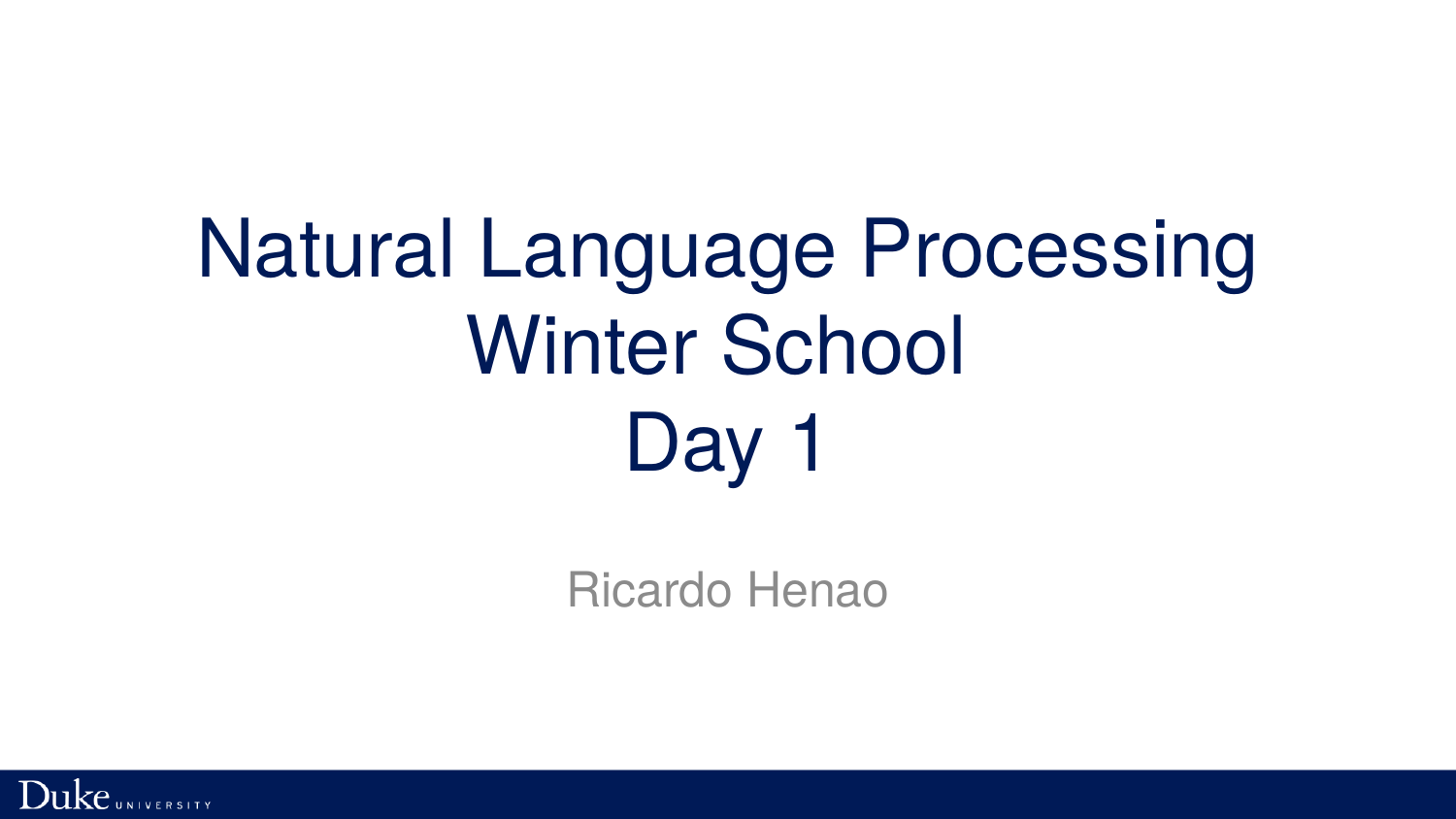

# Natural Language Processing Winter School Day 1

Ricardo Henao